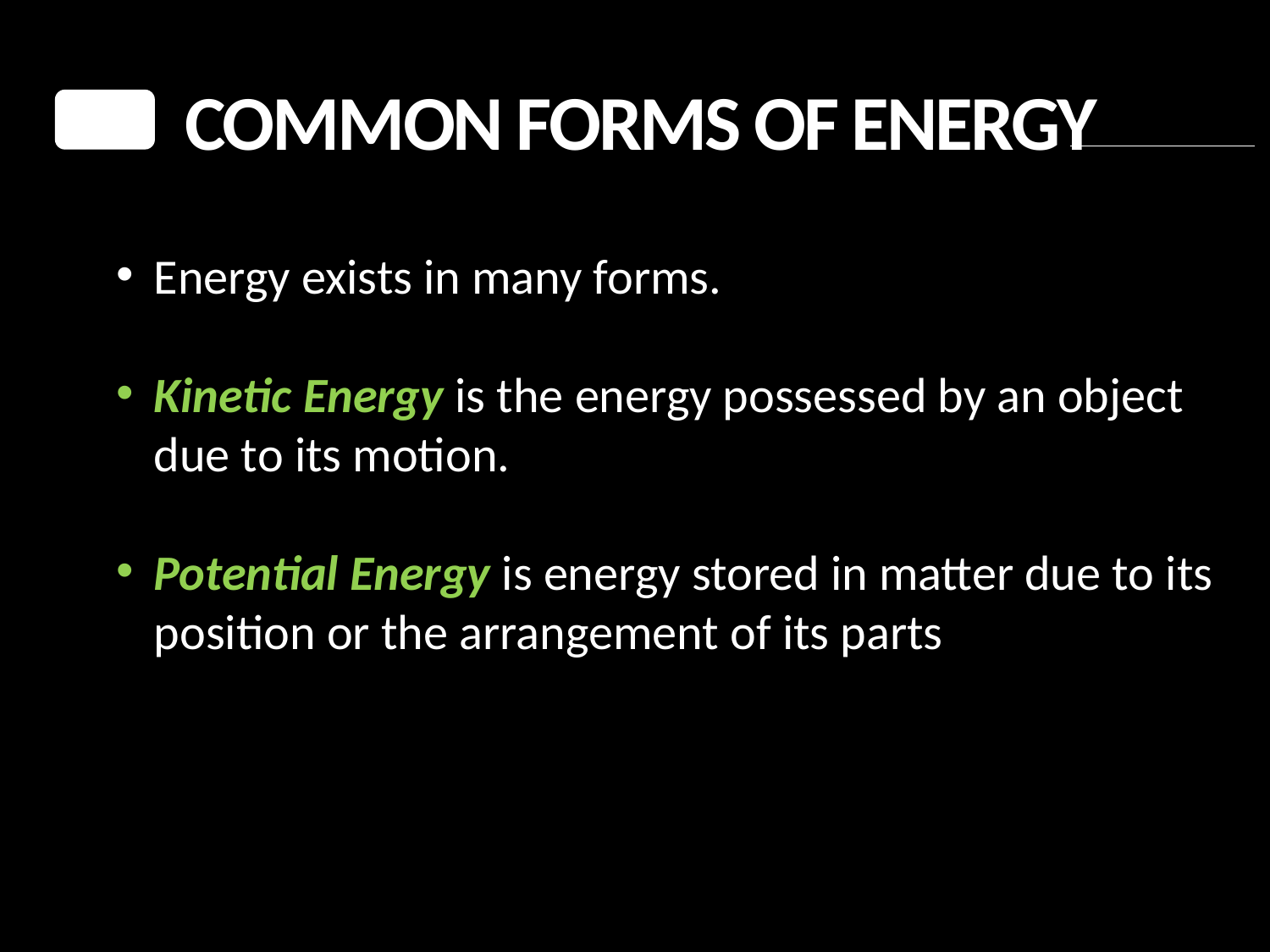

Common FORMS of ENERGY

Energy exists in many forms.

Kinetic Energy is the energy possessed by an object
	due to its motion.

Potential Energy is energy stored in matter due to its
	position or the arrangement of its parts